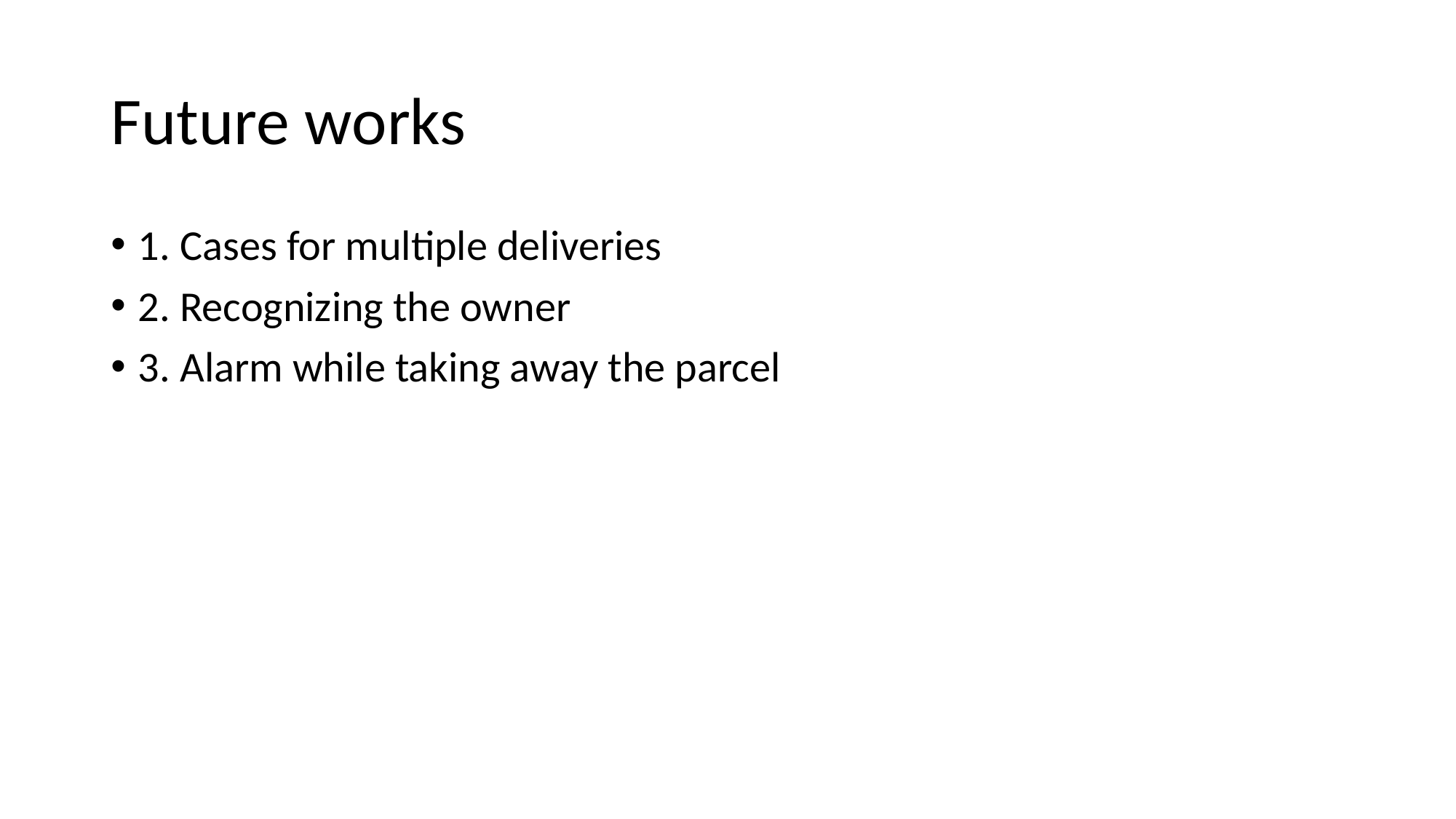

# Future works
1. Cases for multiple deliveries
2. Recognizing the owner
3. Alarm while taking away the parcel